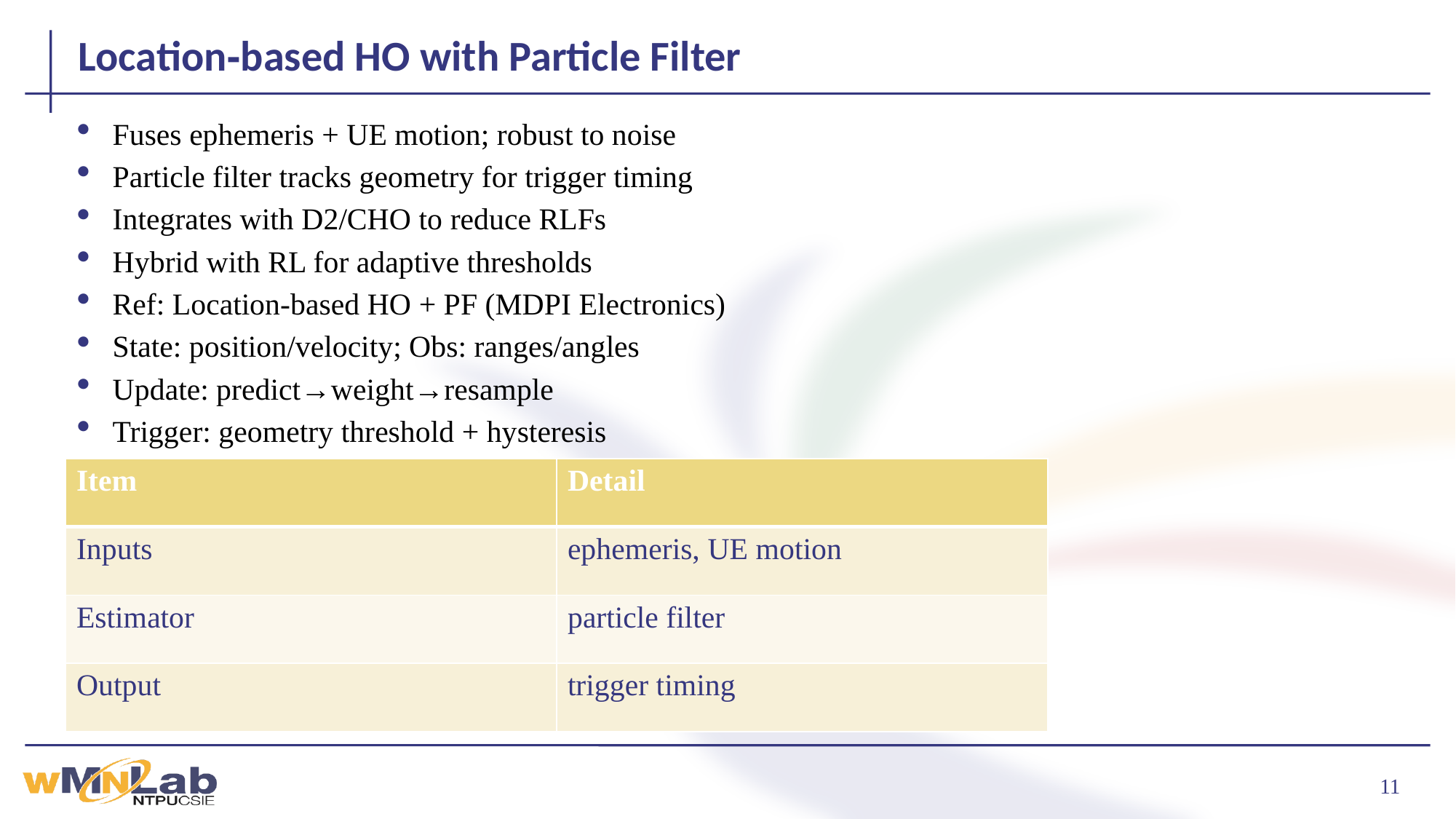

# Location‑based HO with Particle Filter
Fuses ephemeris + UE motion; robust to noise
Particle filter tracks geometry for trigger timing
Integrates with D2/CHO to reduce RLFs
Hybrid with RL for adaptive thresholds
Ref: Location‑based HO + PF (MDPI Electronics)
State: position/velocity; Obs: ranges/angles
Update: predict→weight→resample
Trigger: geometry threshold + hysteresis
| Item | Detail |
| --- | --- |
| Inputs | ephemeris, UE motion |
| Estimator | particle filter |
| Output | trigger timing |